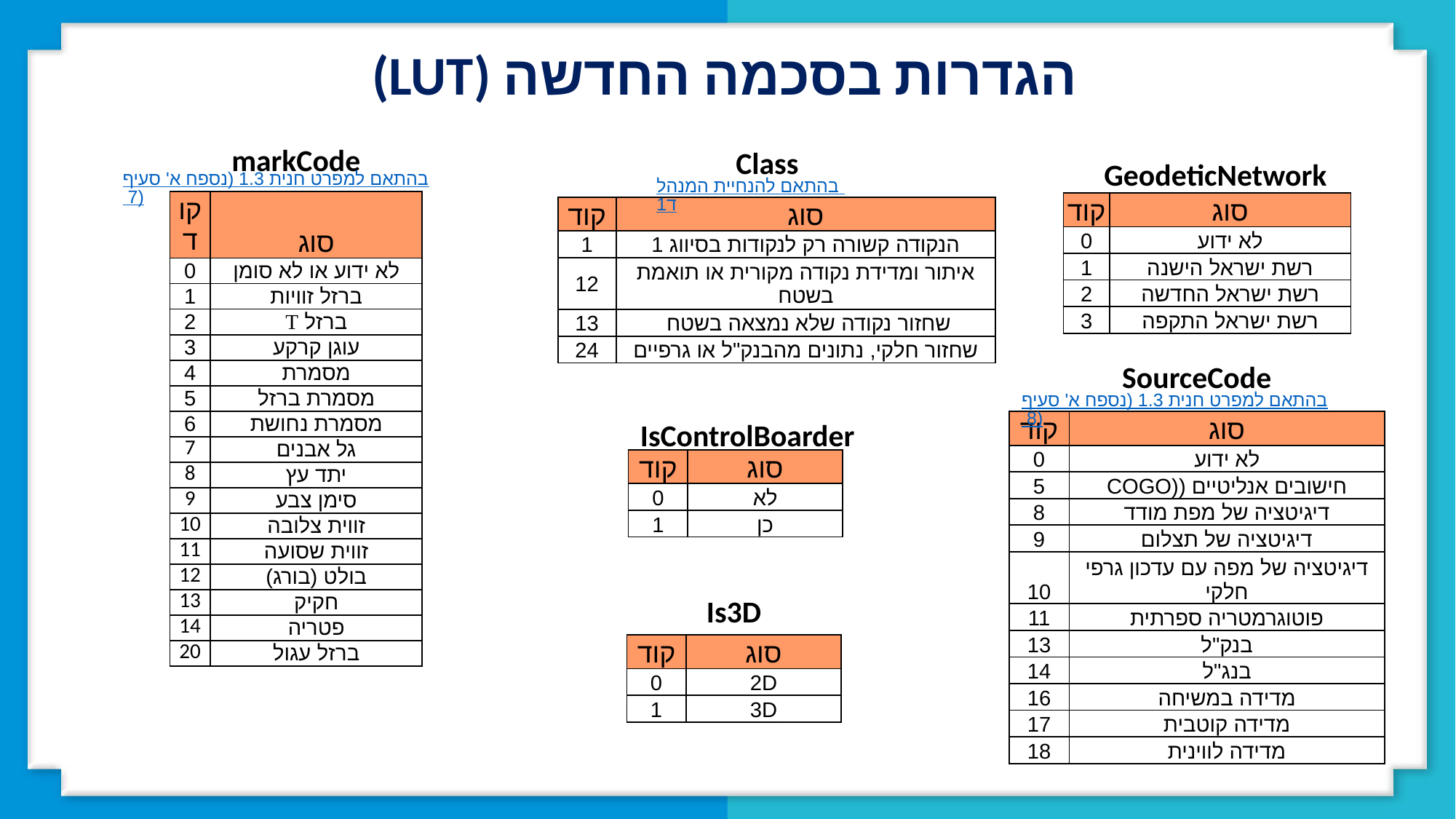

הגדרות בסכמה החדשה (LUT)
markCode
Class
GeodeticNetwork
בהתאם למפרט חנית 1.3 (נספח א' סעיף 7)
בהתאם להנחיית המנהל ד1
| קוד | סוג |
| --- | --- |
| 0 | לא ידוע או לא סומן |
| 1 | ברזל זוויות |
| 2 | ברזל T |
| 3 | עוגן קרקע |
| 4 | מסמרת |
| 5 | מסמרת ברזל |
| 6 | מסמרת נחושת |
| 7 | גל אבנים |
| 8 | יתד עץ |
| 9 | סימן צבע |
| 10 | זווית צלובה |
| 11 | זווית שסועה |
| 12 | בולט (בורג) |
| 13 | חקיק |
| 14 | פטריה |
| 20 | ברזל עגול |
| קוד | סוג |
| --- | --- |
| 0 | לא ידוע |
| 1 | רשת ישראל הישנה |
| 2 | רשת ישראל החדשה |
| 3 | רשת ישראל התקפה |
| קוד | סוג |
| --- | --- |
| 1 | הנקודה קשורה רק לנקודות בסיווג 1 |
| 12 | איתור ומדידת נקודה מקורית או תואמת בשטח |
| 13 | שחזור נקודה שלא נמצאה בשטח |
| 24 | שחזור חלקי, נתונים מהבנק"ל או גרפיים |
SourceCode
בהתאם למפרט חנית 1.3 (נספח א' סעיף 8)
IsControlBoarder
| קוד | סוג |
| --- | --- |
| 0 | לא ידוע |
| 5 | חישובים אנליטיים ((COGO |
| 8 | דיגיטציה של מפת מודד |
| 9 | דיגיטציה של תצלום |
| 10 | דיגיטציה של מפה עם עדכון גרפי חלקי |
| 11 | פוטוגרמטריה ספרתית |
| 13 | בנק"ל |
| 14 | בנג"ל |
| 16 | מדידה במשיחה |
| 17 | מדידה קוטבית |
| 18 | מדידה לווינית |
| קוד | סוג |
| --- | --- |
| 0 | לא |
| 1 | כן |
Is3D
| קוד | סוג |
| --- | --- |
| 0 | 2D |
| 1 | 3D |